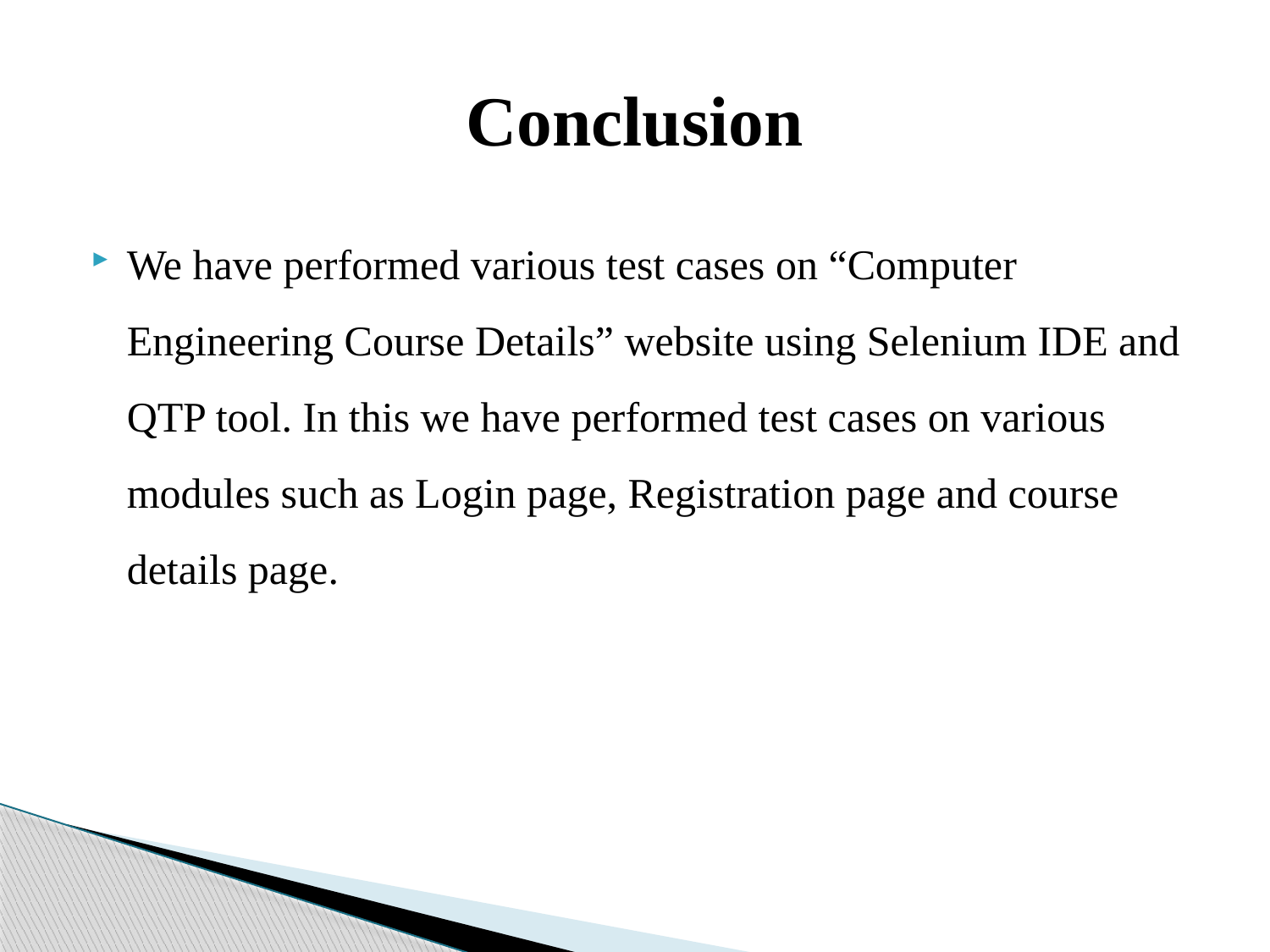

# Conclusion
We have performed various test cases on “Computer Engineering Course Details” website using Selenium IDE and QTP tool. In this we have performed test cases on various modules such as Login page, Registration page and course details page.